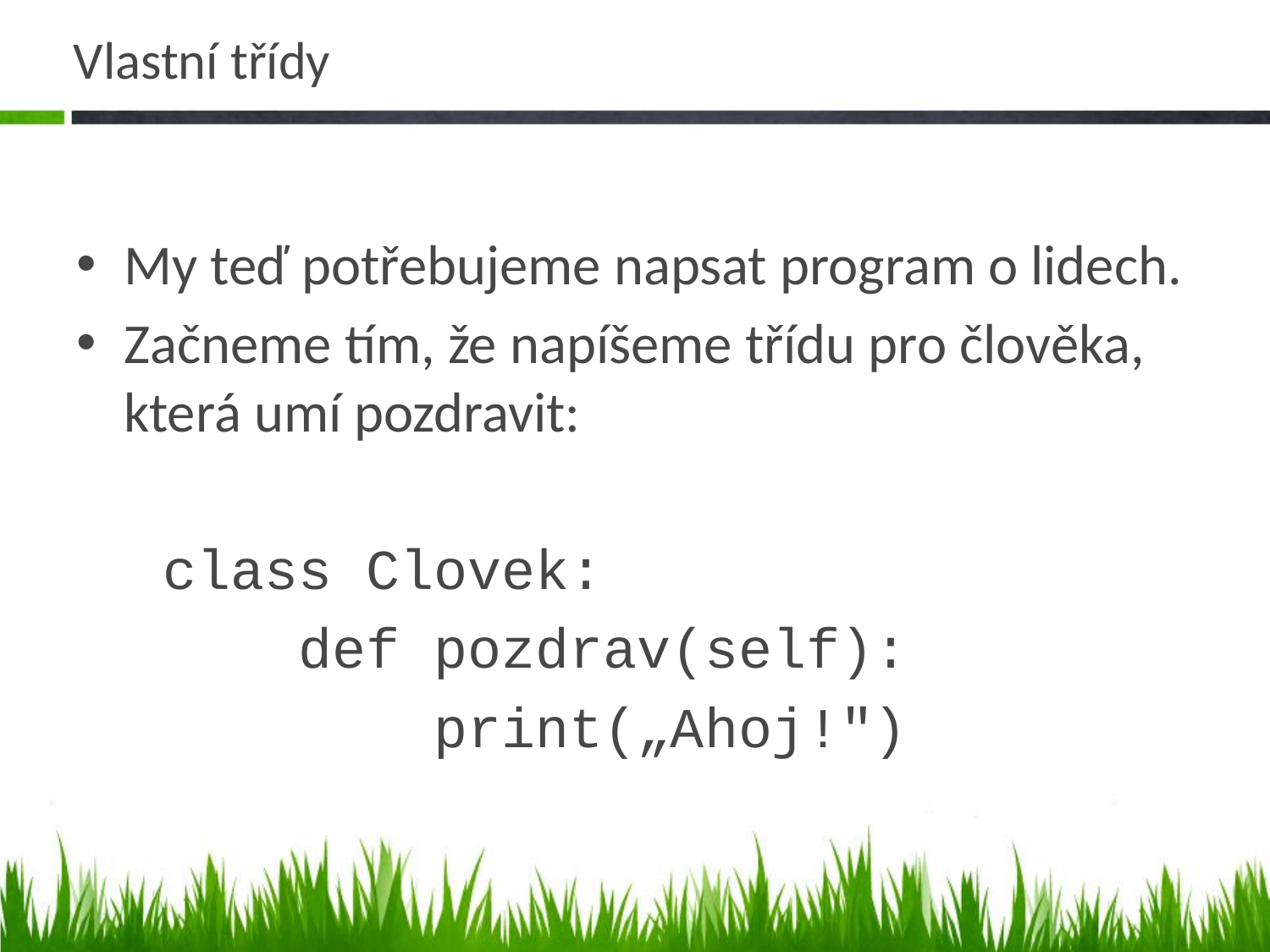

# Vlastní třídy
My teď potřebujeme napsat program o lidech.
Začneme tím, že napíšeme třídu pro člověka, která umí pozdravit:

class Clovek:
    def pozdrav(self):
        print(„Ahoj!")